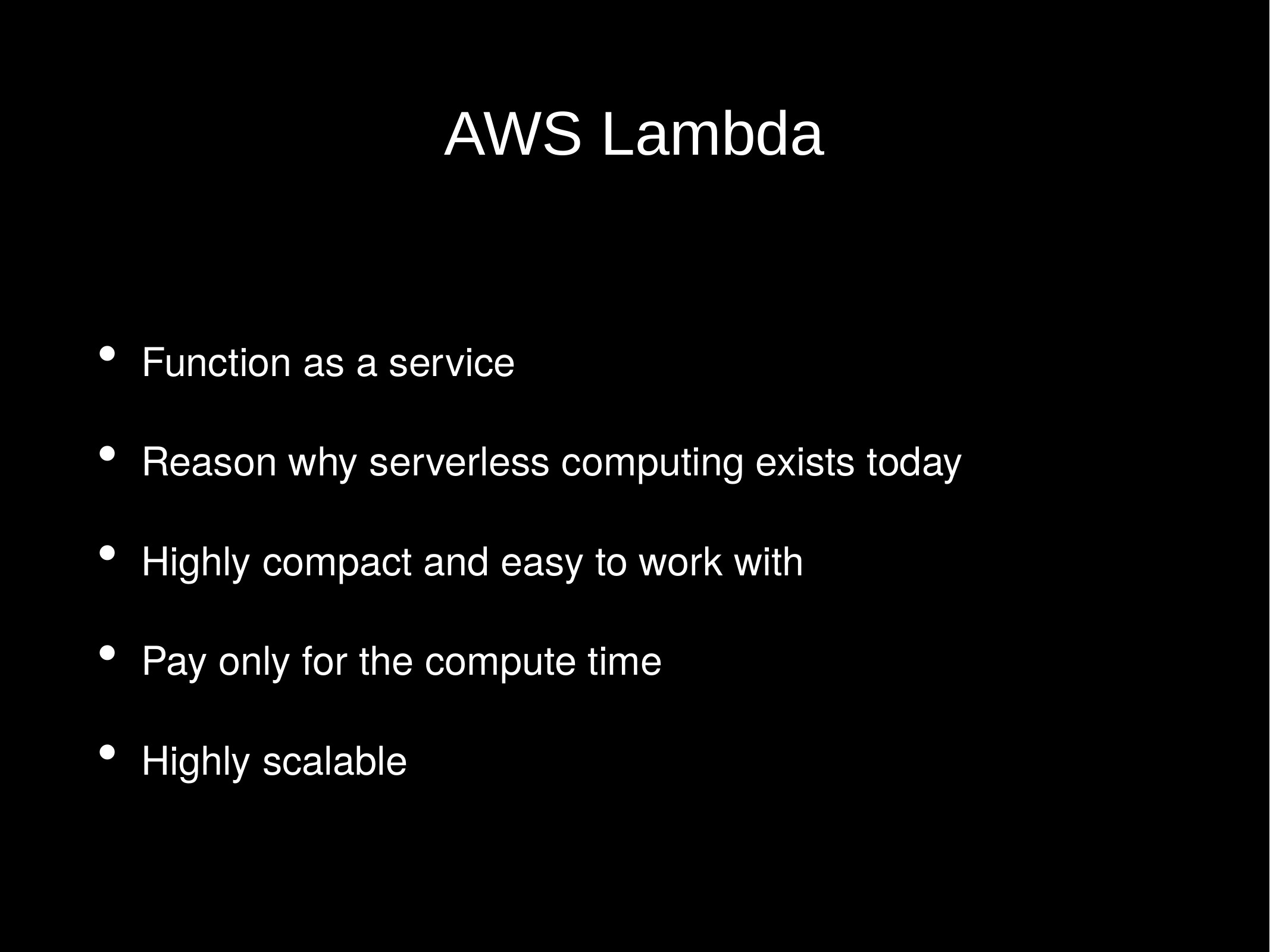

# AWS Lambda
Function as a service
Reason why serverless computing exists today
Highly compact and easy to work with
Pay only for the compute time
Highly scalable